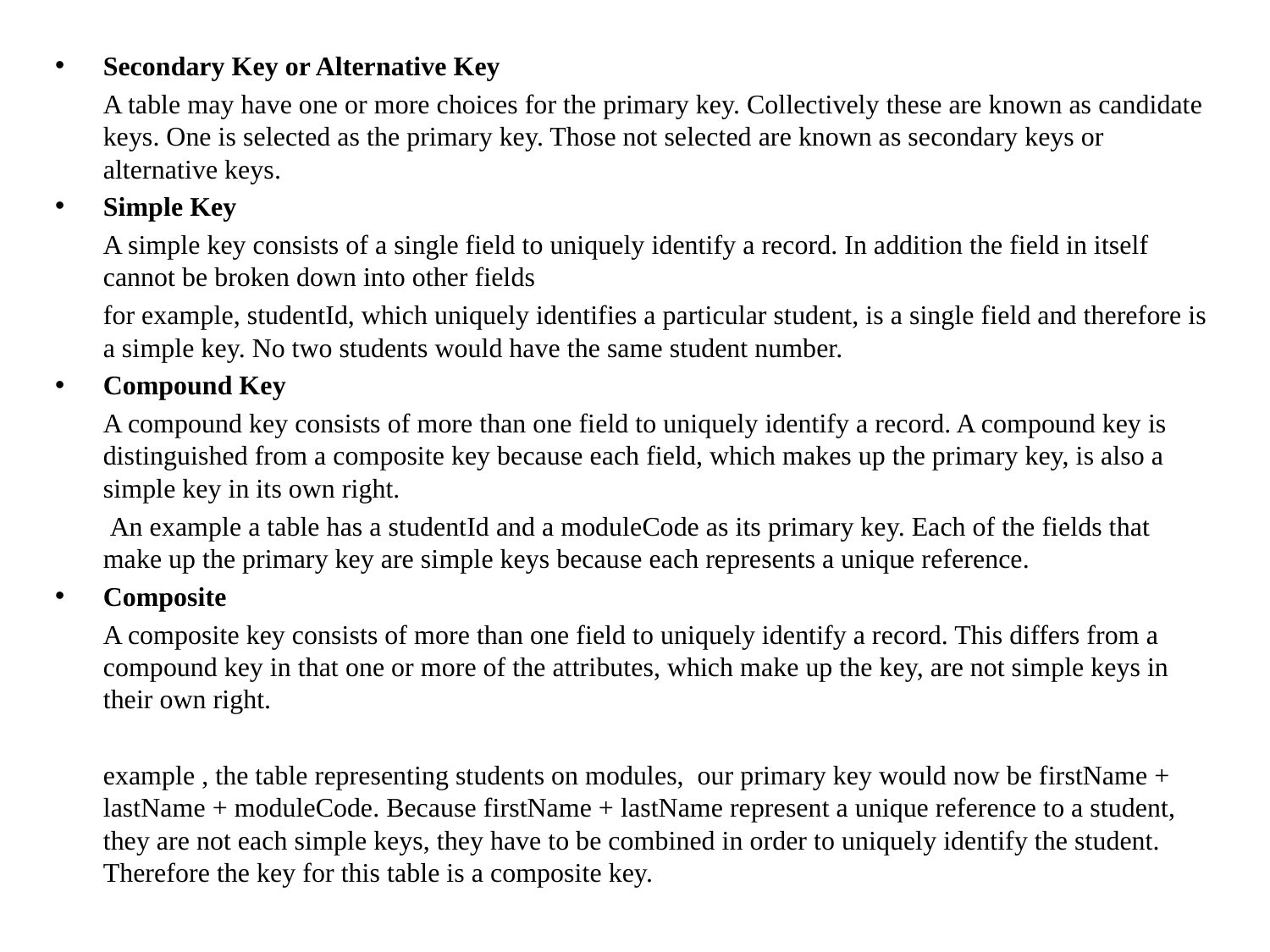

Secondary Key or Alternative Key
		A table may have one or more choices for the primary key. Collectively these are known as candidate keys. One is selected as the primary key. Those not selected are known as secondary keys or alternative keys.
Simple Key
		A simple key consists of a single field to uniquely identify a record. In addition the field in itself cannot be broken down into other fields
	for example, studentId, which uniquely identifies a particular student, is a single field and therefore is a simple key. No two students would have the same student number.
Compound Key
		A compound key consists of more than one field to uniquely identify a record. A compound key is distinguished from a composite key because each field, which makes up the primary key, is also a simple key in its own right.
	 An example a table has a studentId and a moduleCode as its primary key. Each of the fields that make up the primary key are simple keys because each represents a unique reference.
Composite
		A composite key consists of more than one field to uniquely identify a record. This differs from a compound key in that one or more of the attributes, which make up the key, are not simple keys in their own right.

	example , the table representing students on modules,  our primary key would now be firstName + lastName + moduleCode. Because firstName + lastName represent a unique reference to a student, they are not each simple keys, they have to be combined in order to uniquely identify the student. Therefore the key for this table is a composite key.